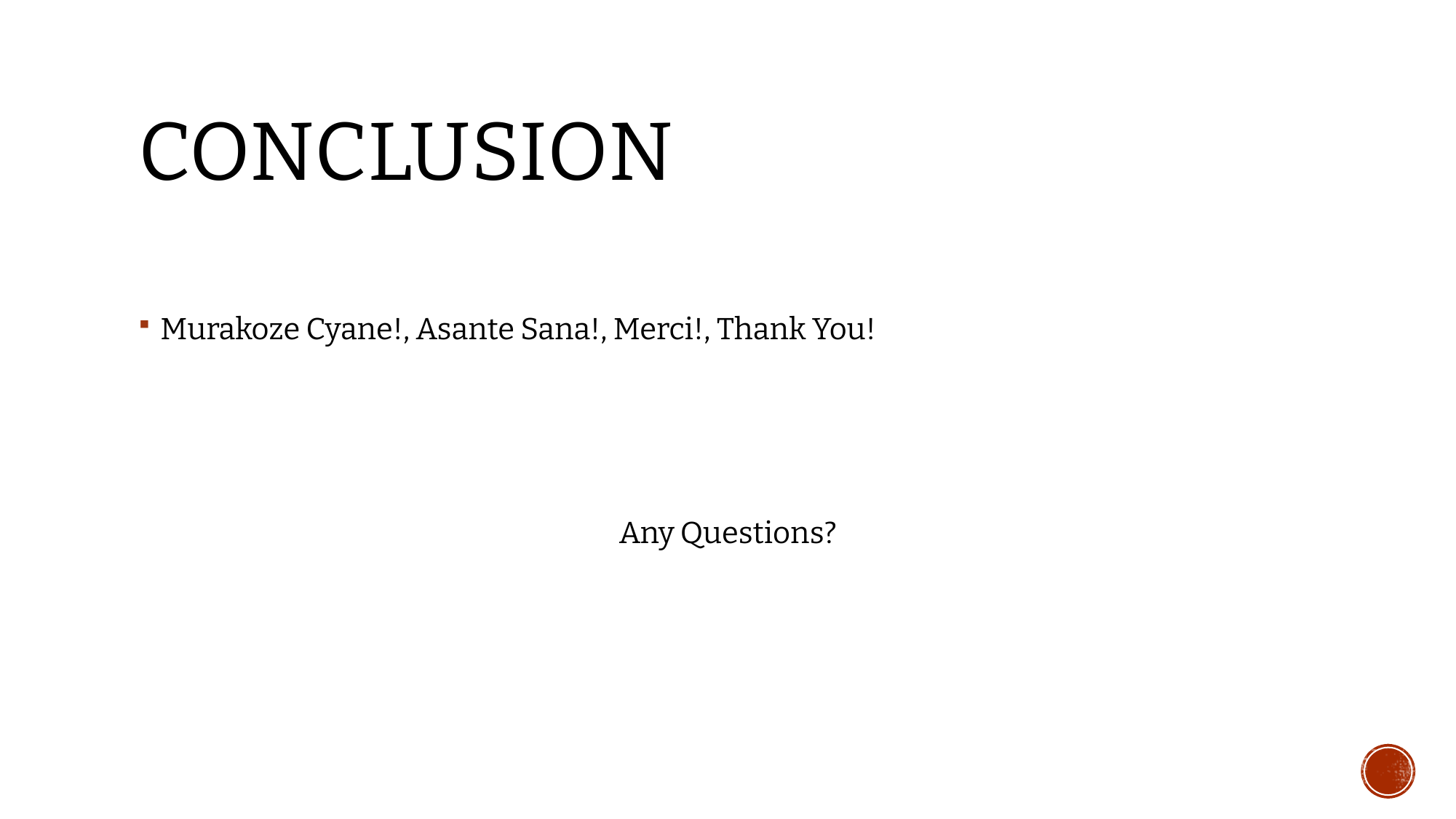

# Conclusion

Murakoze Cyane!, Asante Sana!, Merci!, Thank You!

Any Questions?